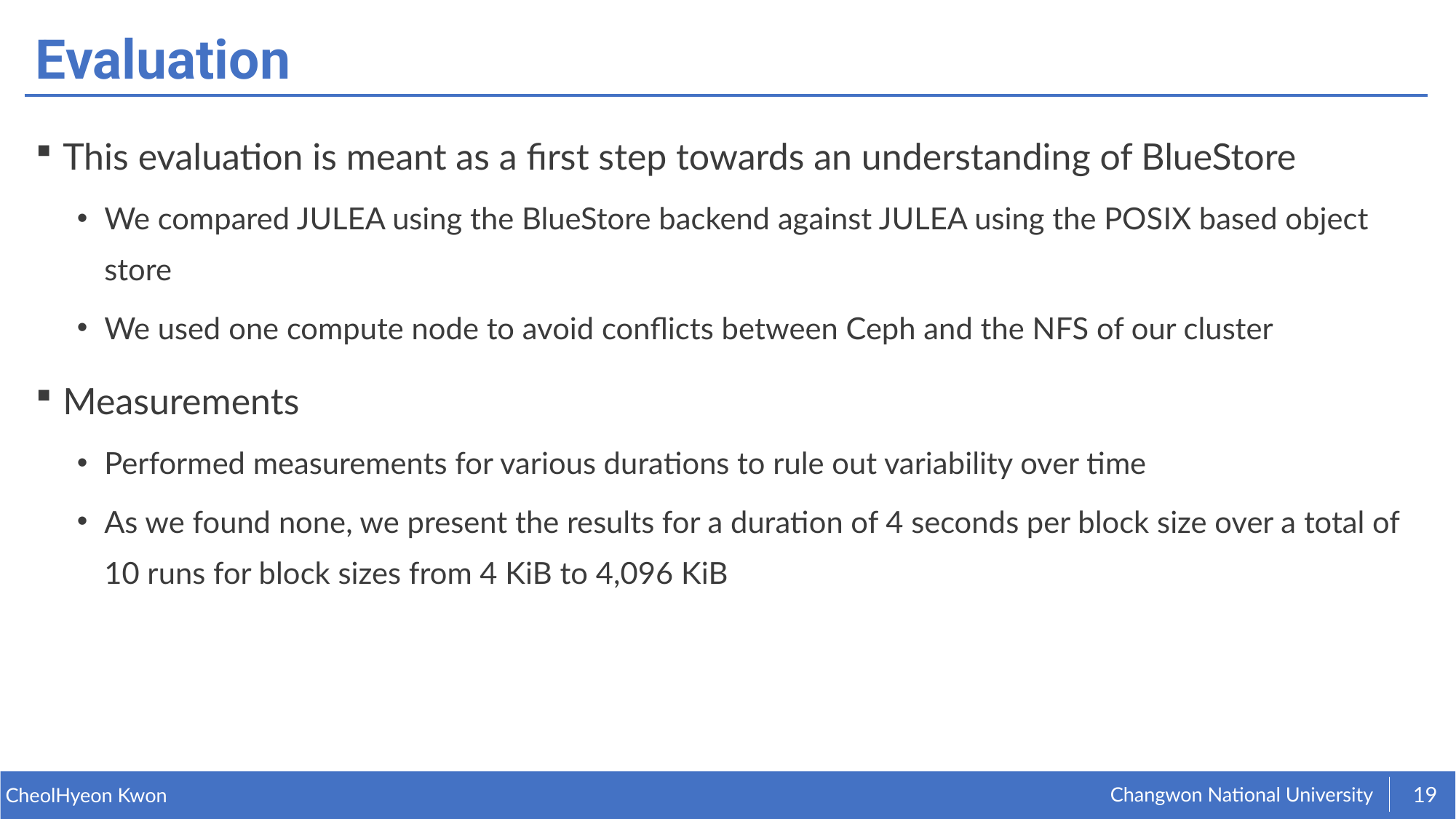

# Evaluation
This evaluation is meant as a first step towards an understanding of BlueStore
We compared JULEA using the BlueStore backend against JULEA using the POSIX based object store
We used one compute node to avoid conflicts between Ceph and the NFS of our cluster
Measurements
Performed measurements for various durations to rule out variability over time
As we found none, we present the results for a duration of 4 seconds per block size over a total of 10 runs for block sizes from 4 KiB to 4,096 KiB
19